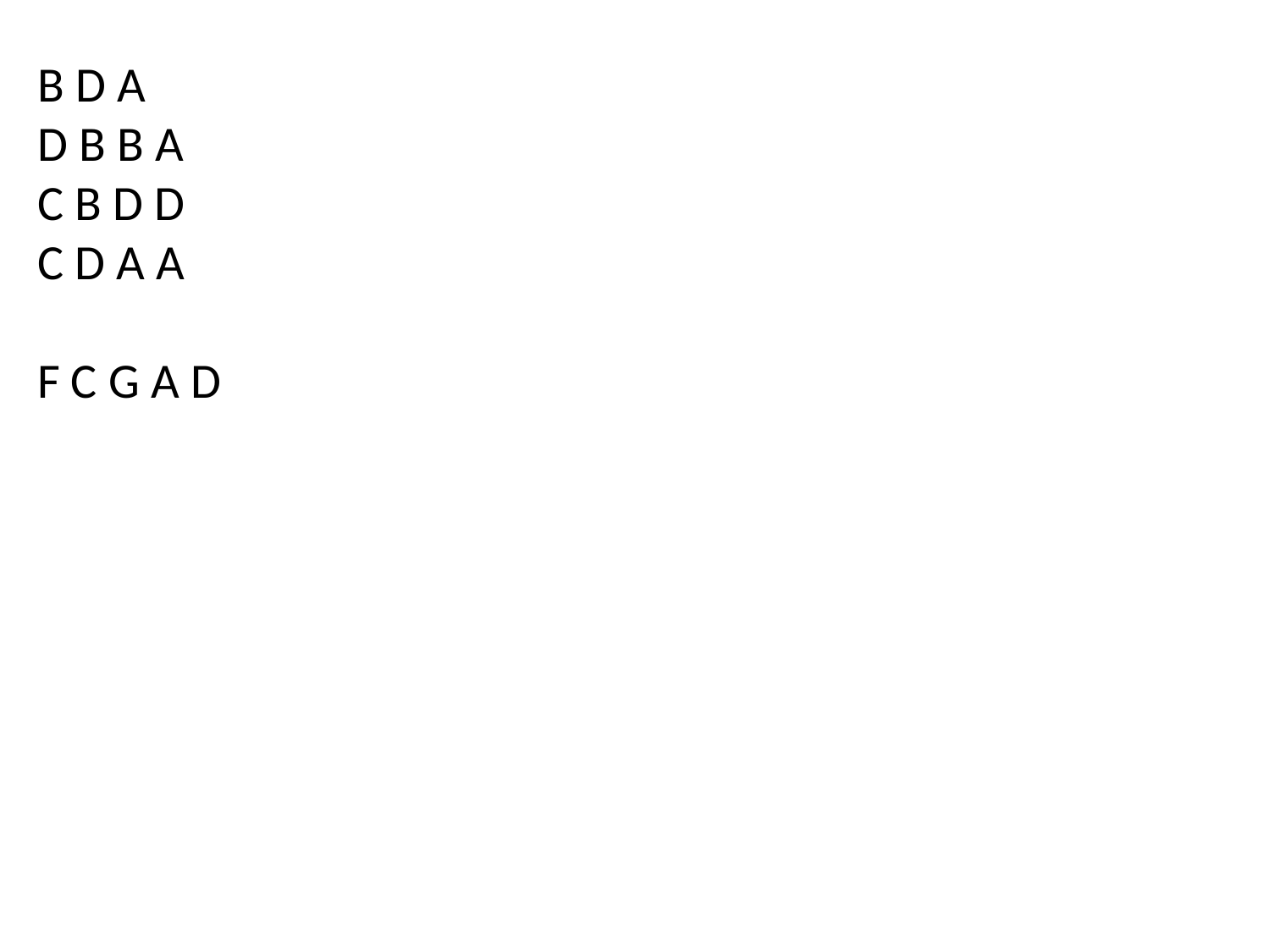

B D A
D B B A
C B D D
C D A A

F C G A D